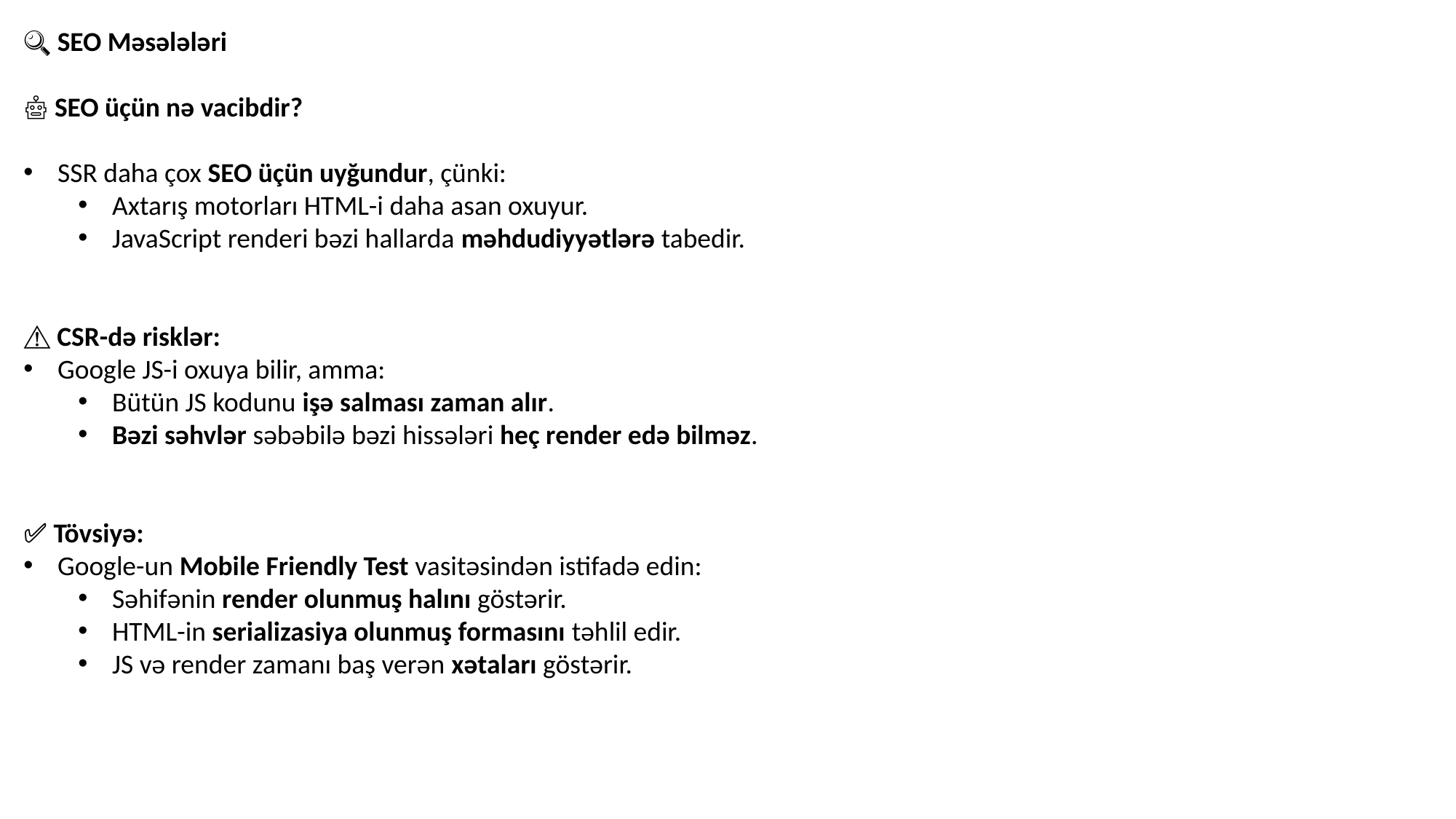

🔍 SEO Məsələləri

🤖 SEO üçün nə vacibdir?

SSR daha çox SEO üçün uyğundur, çünki:
Axtarış motorları HTML-i daha asan oxuyur.
JavaScript renderi bəzi hallarda məhdudiyyətlərə tabedir.

⚠️ CSR-də risklər:
Google JS-i oxuya bilir, amma:
Bütün JS kodunu işə salması zaman alır.
Bəzi səhvlər səbəbilə bəzi hissələri heç render edə bilməz.

✅ Tövsiyə:
Google-un Mobile Friendly Test vasitəsindən istifadə edin:
Səhifənin render olunmuş halını göstərir.
HTML-in serializasiya olunmuş formasını təhlil edir.
JS və render zamanı baş verən xətaları göstərir.